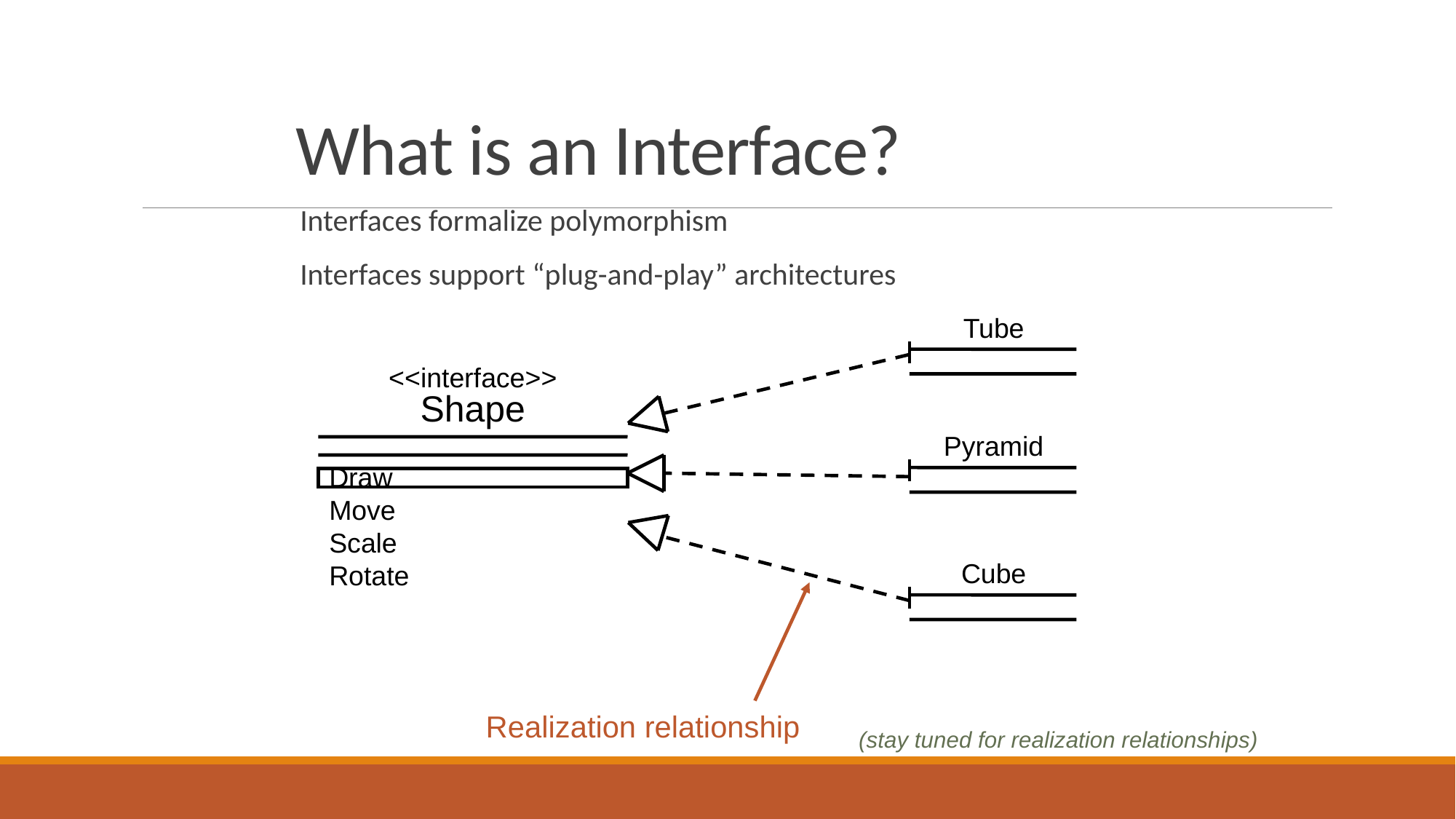

# What is an Interface?
Interfaces formalize polymorphism
Interfaces support “plug-and-play” architectures
Tube

<<interface>>
Shape

Draw
Move
Scale
Rotate

Pyramid

Cube

Realization relationship
(stay tuned for realization relationships)